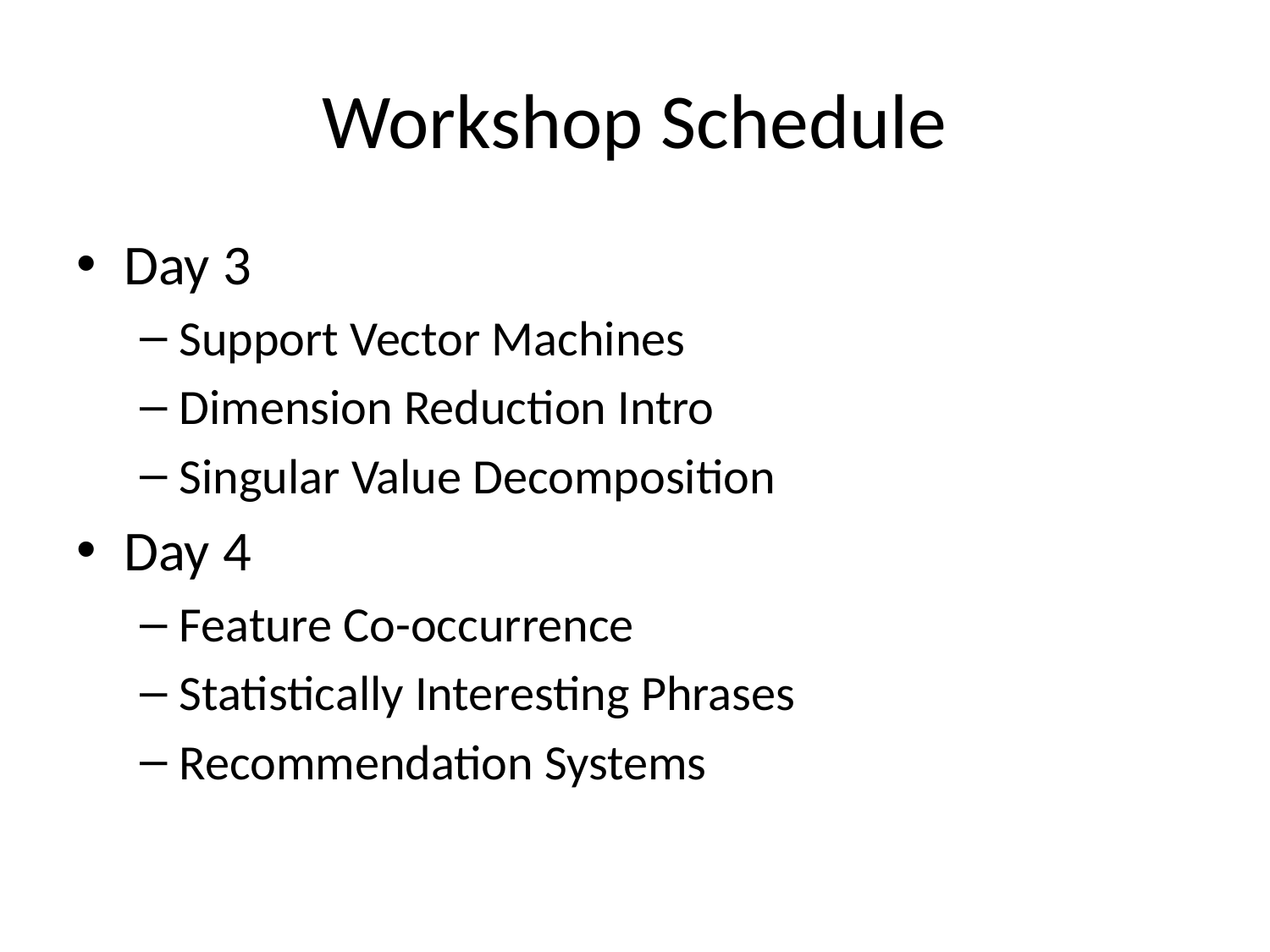

# Workshop Schedule
Day 3
Support Vector Machines
Dimension Reduction Intro
Singular Value Decomposition
Day 4
Feature Co-occurrence
Statistically Interesting Phrases
Recommendation Systems